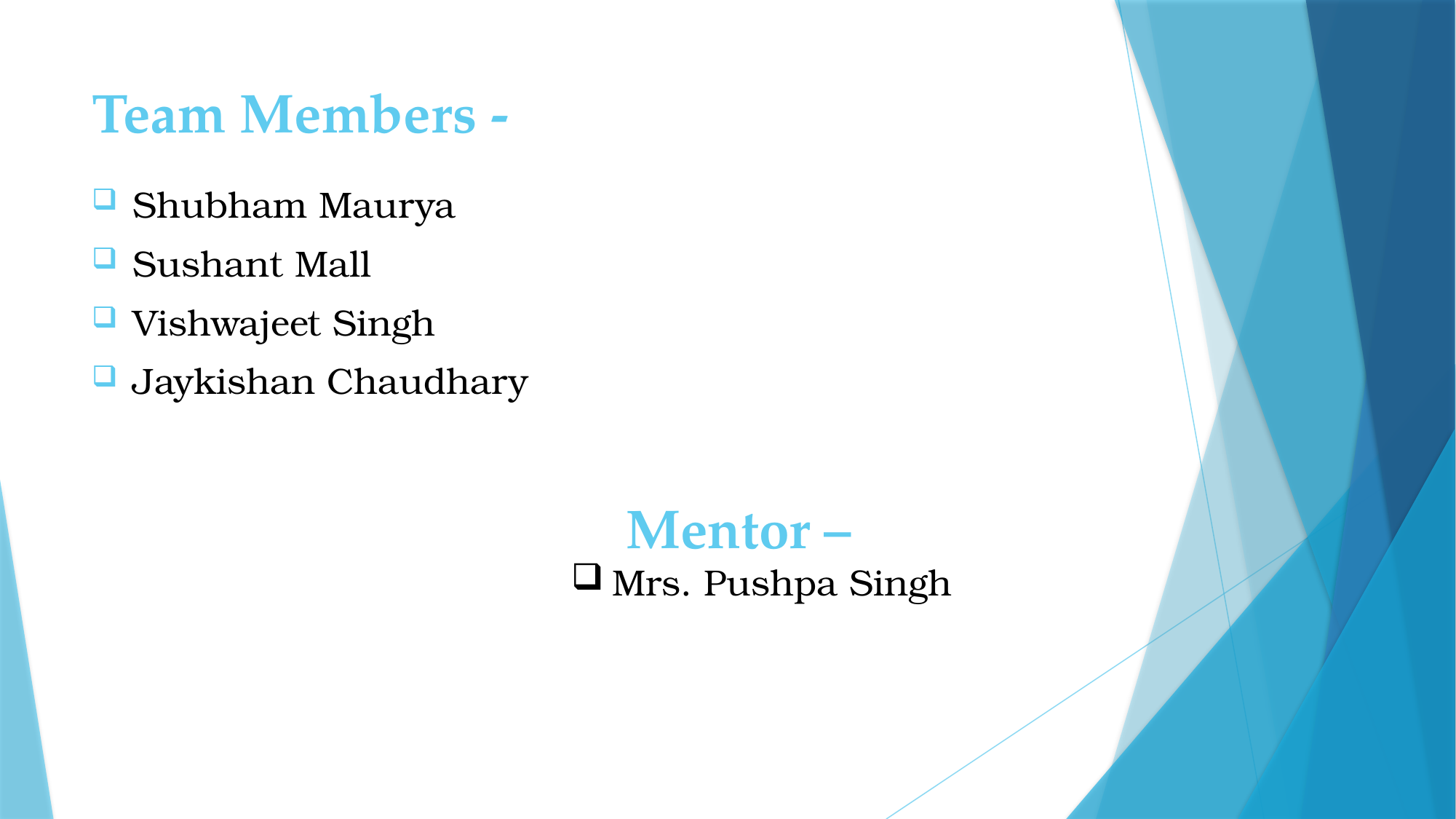

# Team Members -
Shubham Maurya
Sushant Mall
Vishwajeet Singh
Jaykishan Chaudhary

                                                                                Mentor –
Mrs. Pushpa Singh